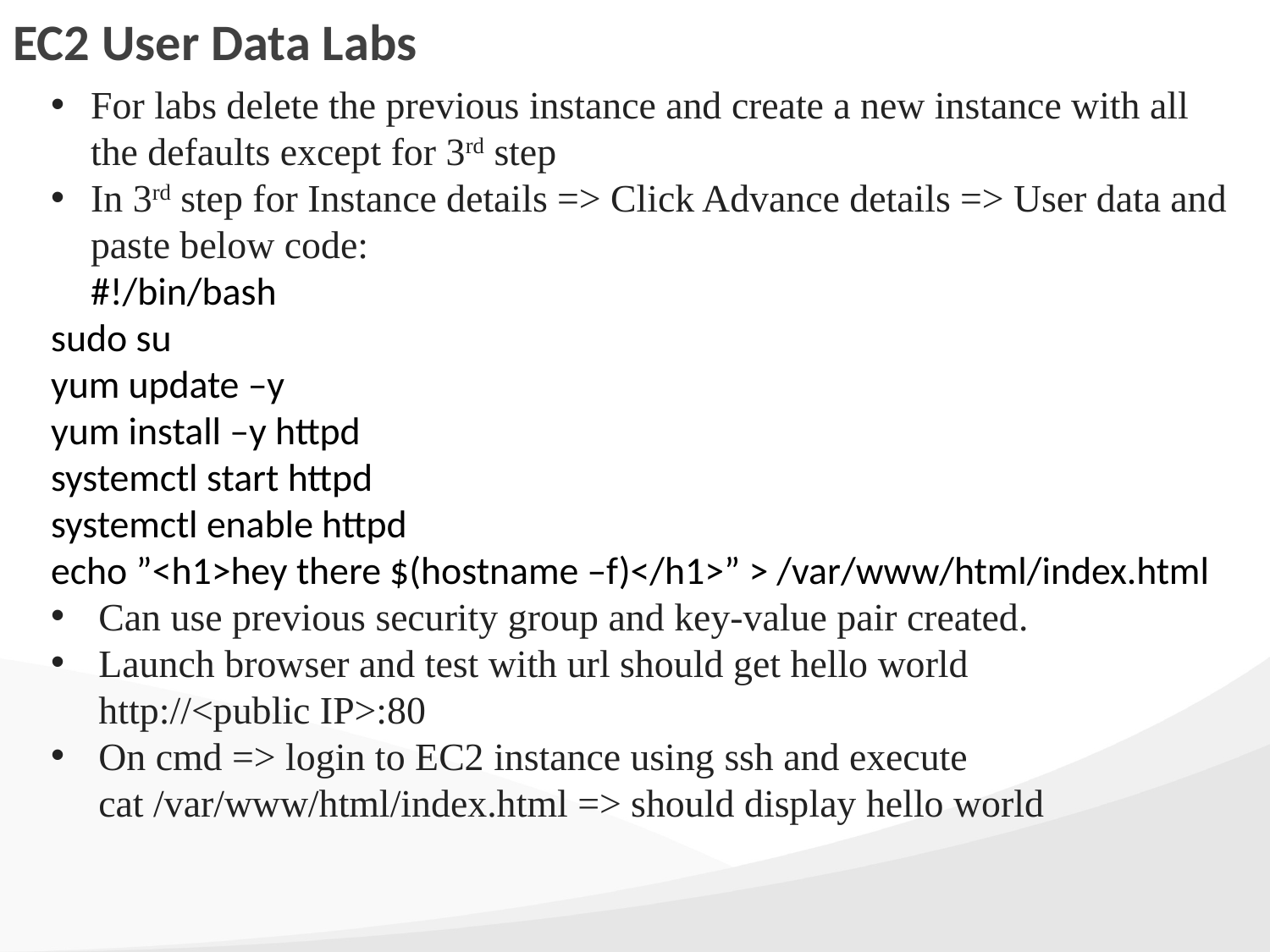

# EC2 User Data Labs
For labs delete the previous instance and create a new instance with all the defaults except for 3rd step
In 3rd step for Instance details => Click Advance details => User data and paste below code:
#!/bin/bash
sudo su
yum update –y
yum install –y httpd
systemctl start httpd
systemctl enable httpd
echo ”<h1>hey there $(hostname –f)</h1>” > /var/www/html/index.html
Can use previous security group and key-value pair created.
Launch browser and test with url should get hello world
http://<public IP>:80
On cmd => login to EC2 instance using ssh and execute
cat /var/www/html/index.html => should display hello world